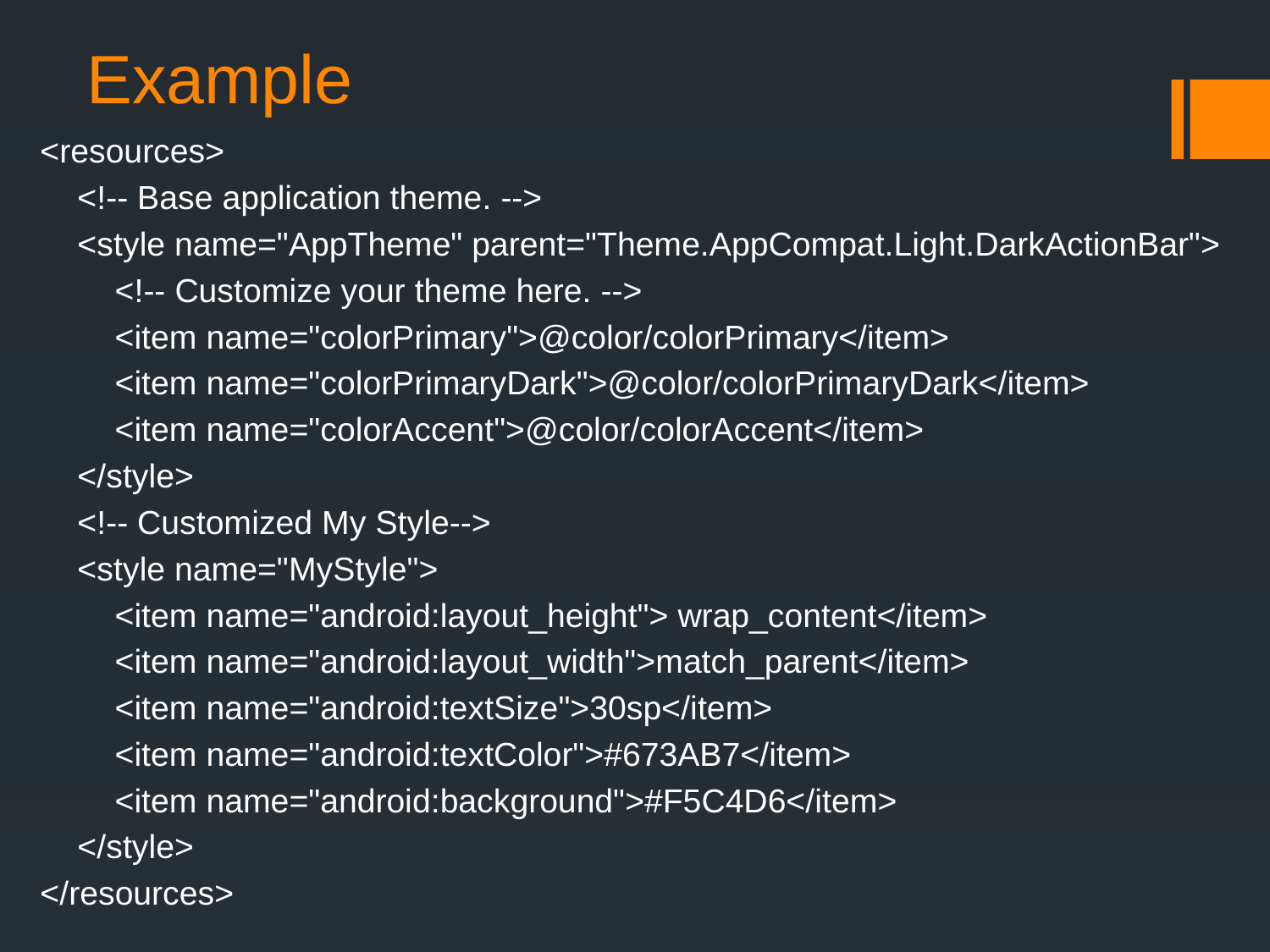

# Example
<resources>
    <!-- Base application theme. -->
    <style name="AppTheme" parent="Theme.AppCompat.Light.DarkActionBar">
        <!-- Customize your theme here. -->
        <item name="colorPrimary">@color/colorPrimary</item>
        <item name="colorPrimaryDark">@color/colorPrimaryDark</item>
        <item name="colorAccent">@color/colorAccent</item>
    </style>
    <!-- Customized My Style-->
    <style name="MyStyle">
        <item name="android:layout_height"> wrap_content</item>
        <item name="android:layout_width">match_parent</item>
        <item name="android:textSize">30sp</item>
        <item name="android:textColor">#673AB7</item>
        <item name="android:background">#F5C4D6</item>
    </style>
</resources>